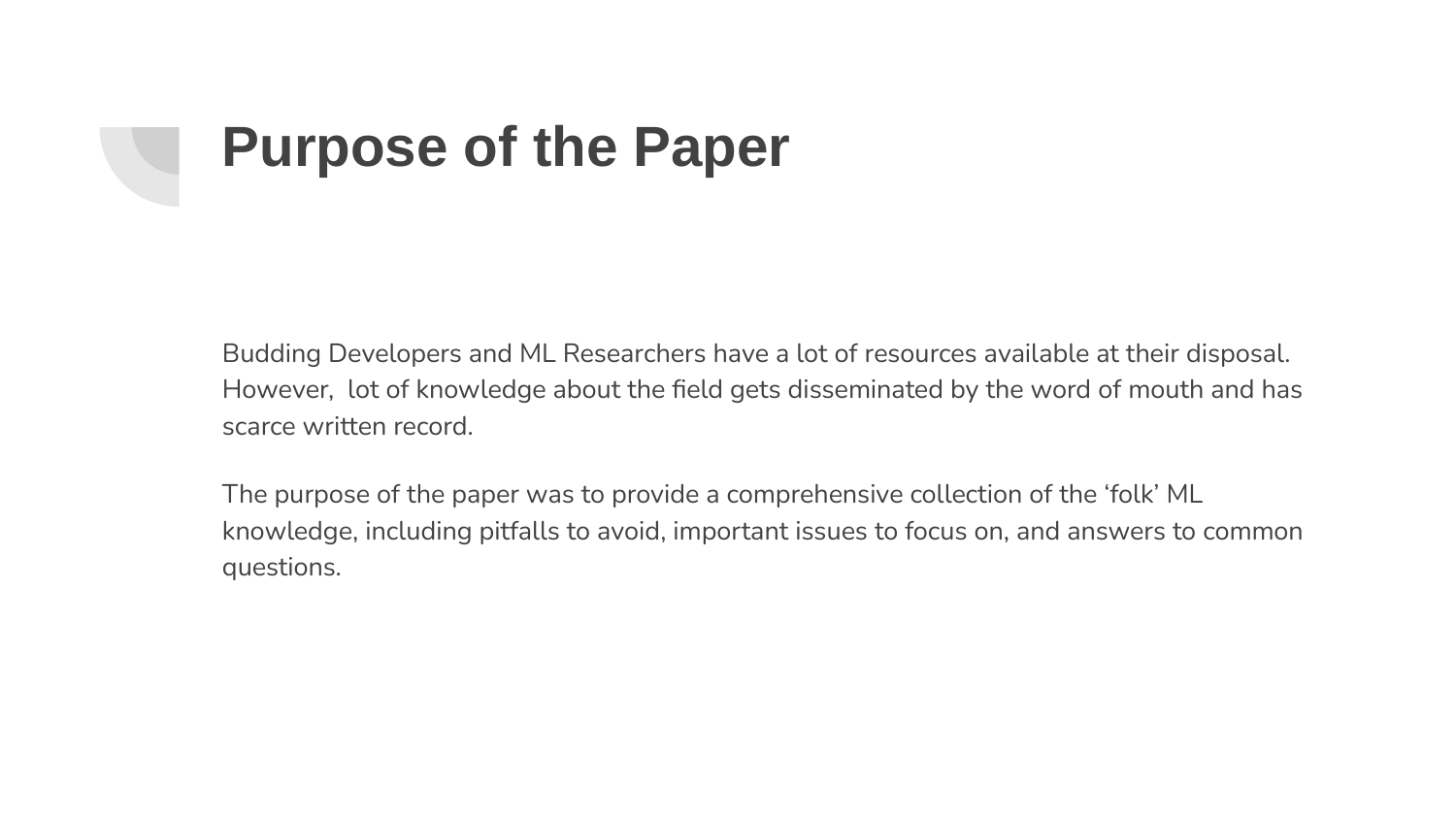

# Purpose of the Paper
Budding Developers and ML Researchers have a lot of resources available at their disposal. However,  lot of knowledge about the field gets disseminated by the word of mouth and has scarce written record.
The purpose of the paper was to provide a comprehensive collection of the ‘folk’ ML knowledge, including pitfalls to avoid, important issues to focus on, and answers to common questions.